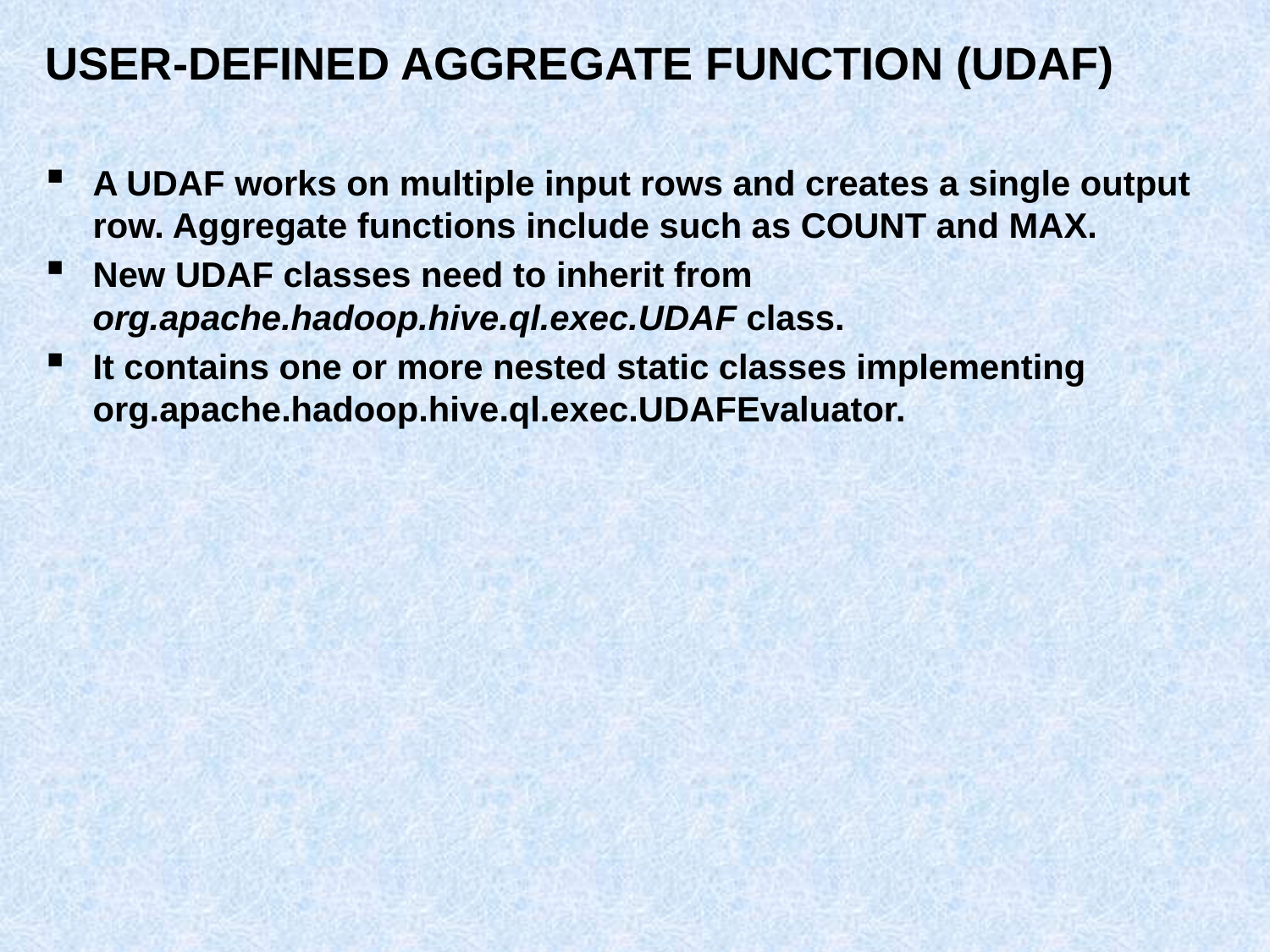

# User-defined Aggregate function (UDAF)
A UDAF works on multiple input rows and creates a single output row. Aggregate functions include such as COUNT and MAX.
New UDAF classes need to inherit from org.apache.hadoop.hive.ql.exec.UDAF class.
It contains one or more nested static classes implementing org.apache.hadoop.hive.ql.exec.UDAFEvaluator.